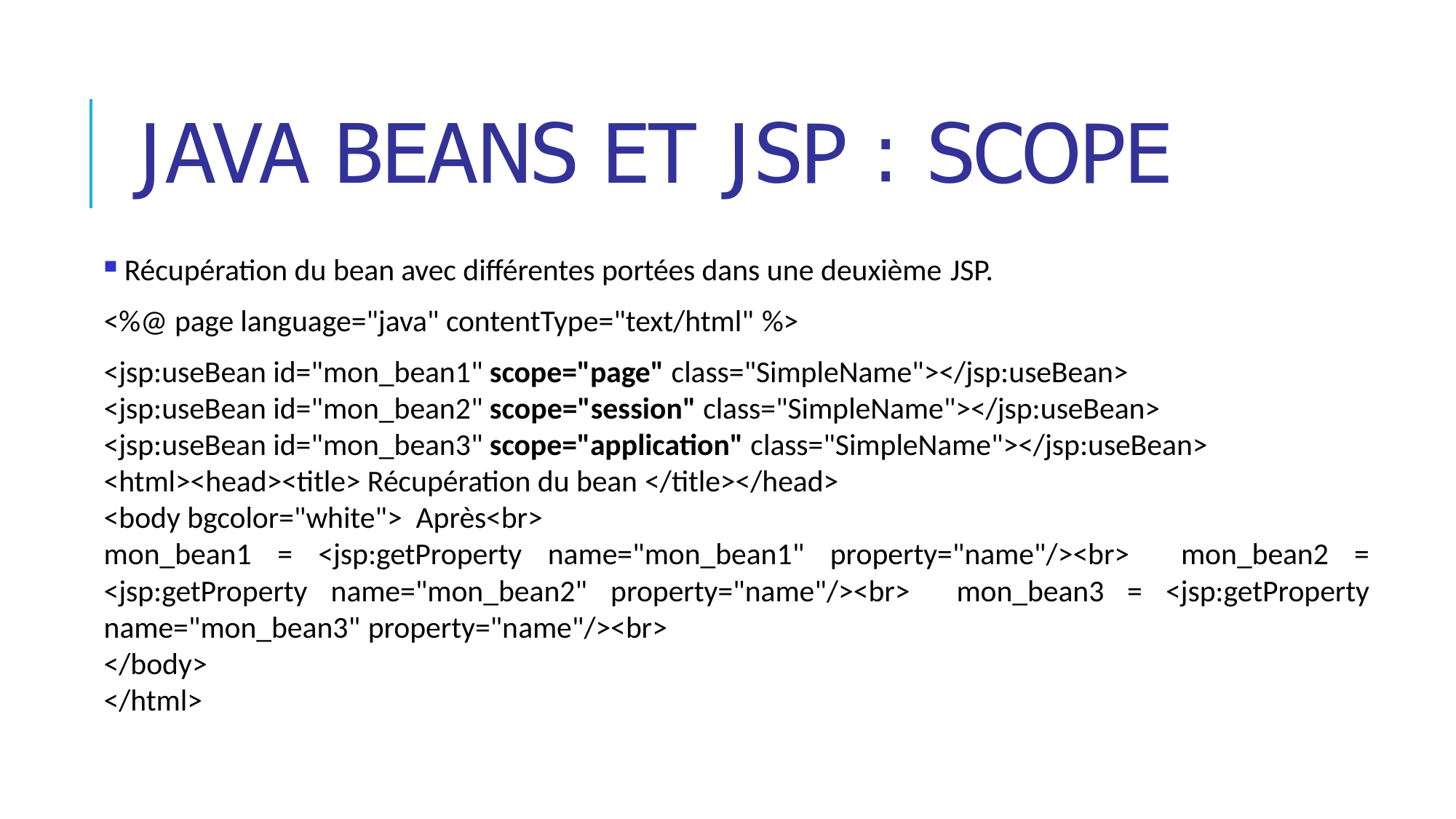

# Java Beans et JSP : scope
Récupération du bean avec différentes portées dans une deuxième JSP.
<%@ page language="java" contentType="text/html" %>
<jsp:useBean id="mon_bean1" scope="page" class="SimpleName"></jsp:useBean>
<jsp:useBean id="mon_bean2" scope="session" class="SimpleName"></jsp:useBean>
<jsp:useBean id="mon_bean3" scope="application" class="SimpleName"></jsp:useBean>
<html><head><title> Récupération du bean </title></head>
<body bgcolor="white">  Après<br>
mon_bean1 = <jsp:getProperty name="mon_bean1" property="name"/><br>  mon_bean2 = <jsp:getProperty name="mon_bean2" property="name"/><br>  mon_bean3 = <jsp:getProperty name="mon_bean3" property="name"/><br>
</body>
</html>